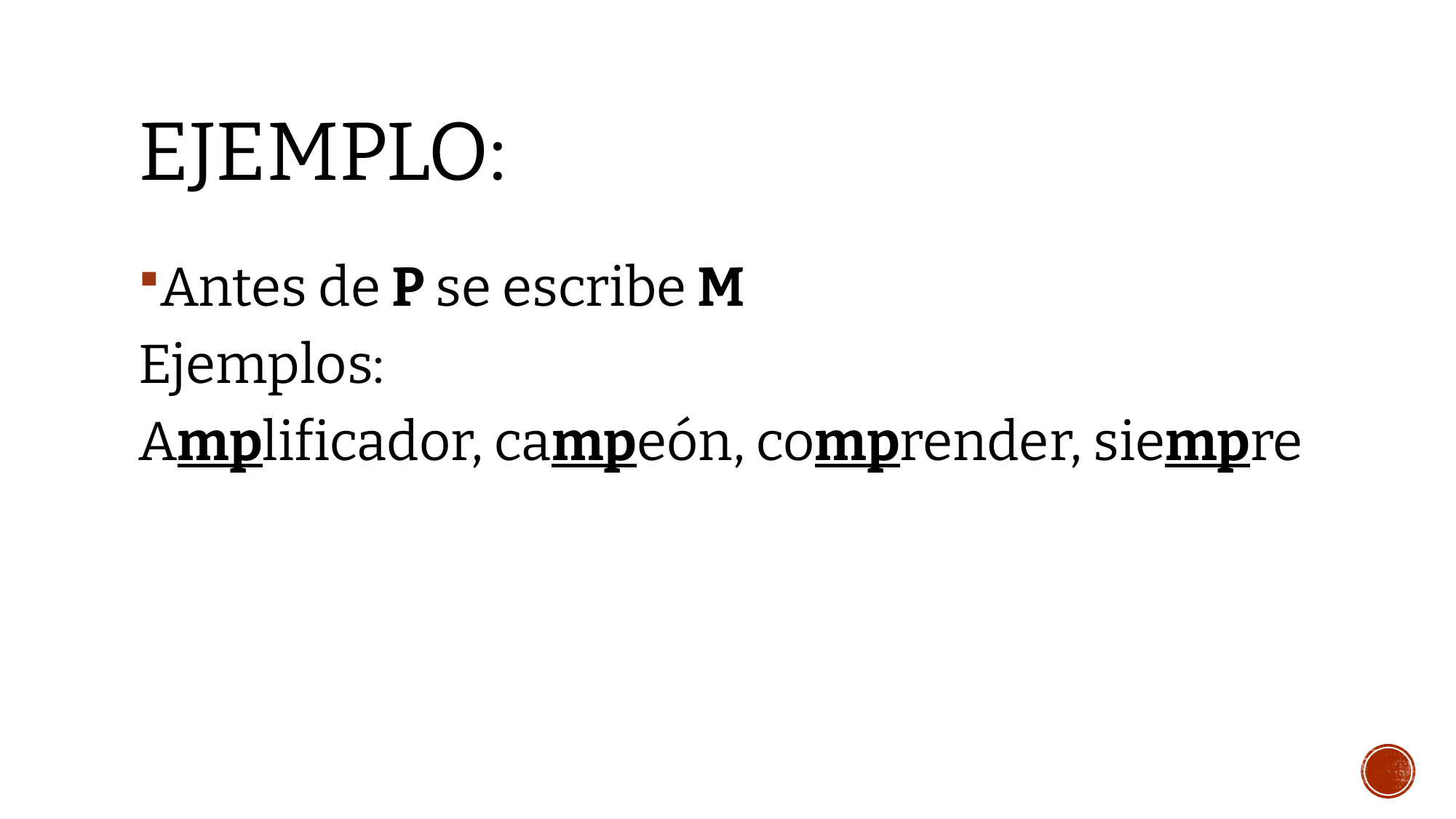

# Ejemplo:
Antes de P se escribe M
Ejemplos:
Amplificador, campeón, comprender, siempre